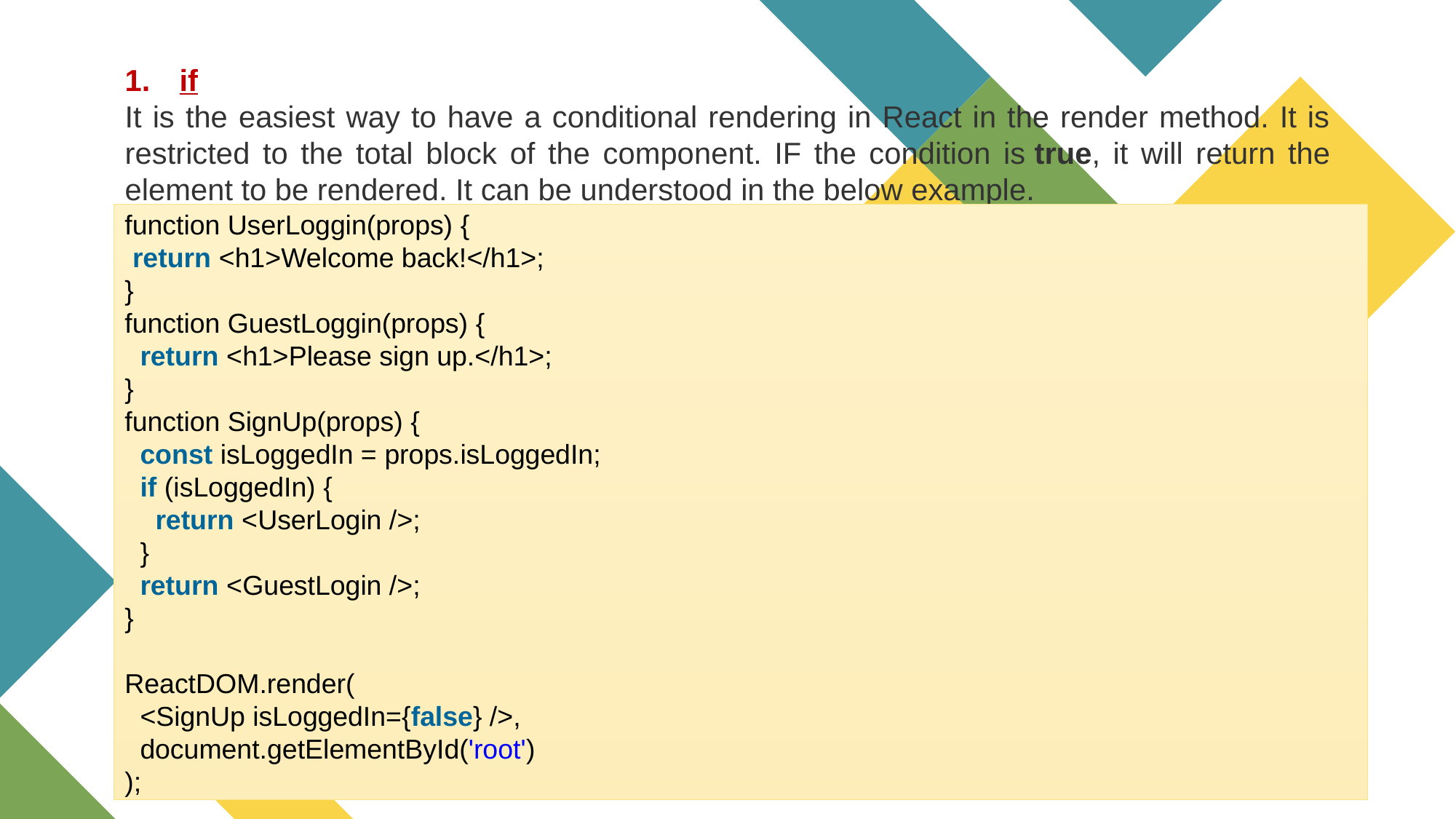

if
It is the easiest way to have a conditional rendering in React in the render method. It is restricted to the total block of the component. IF the condition is true, it will return the element to be rendered. It can be understood in the below example.

function UserLoggin(props) {
 return <h1>Welcome back!</h1>;
}
function GuestLoggin(props) {
  return <h1>Please sign up.</h1>;
}
function SignUp(props) {
  const isLoggedIn = props.isLoggedIn;
  if (isLoggedIn) {
    return <UserLogin />;
  }
  return <GuestLogin />;
}

ReactDOM.render(
  <SignUp isLoggedIn={false} />,
  document.getElementById('root')
);